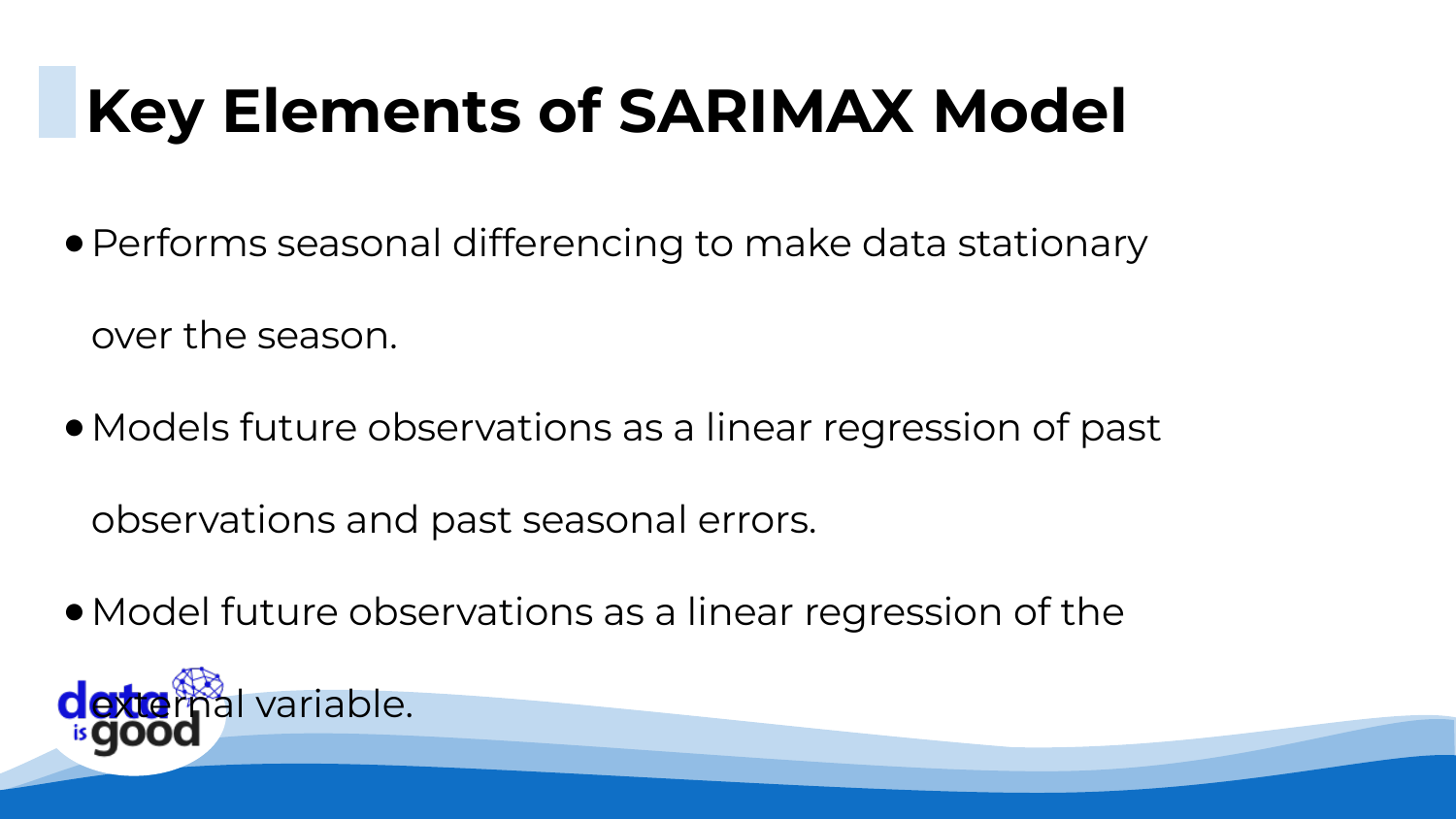

Key Elements of SARIMAX Model
Performs seasonal differencing to make data stationary over the season.
Models future observations as a linear regression of past observations and past seasonal errors.
Model future observations as a linear regression of the external variable.